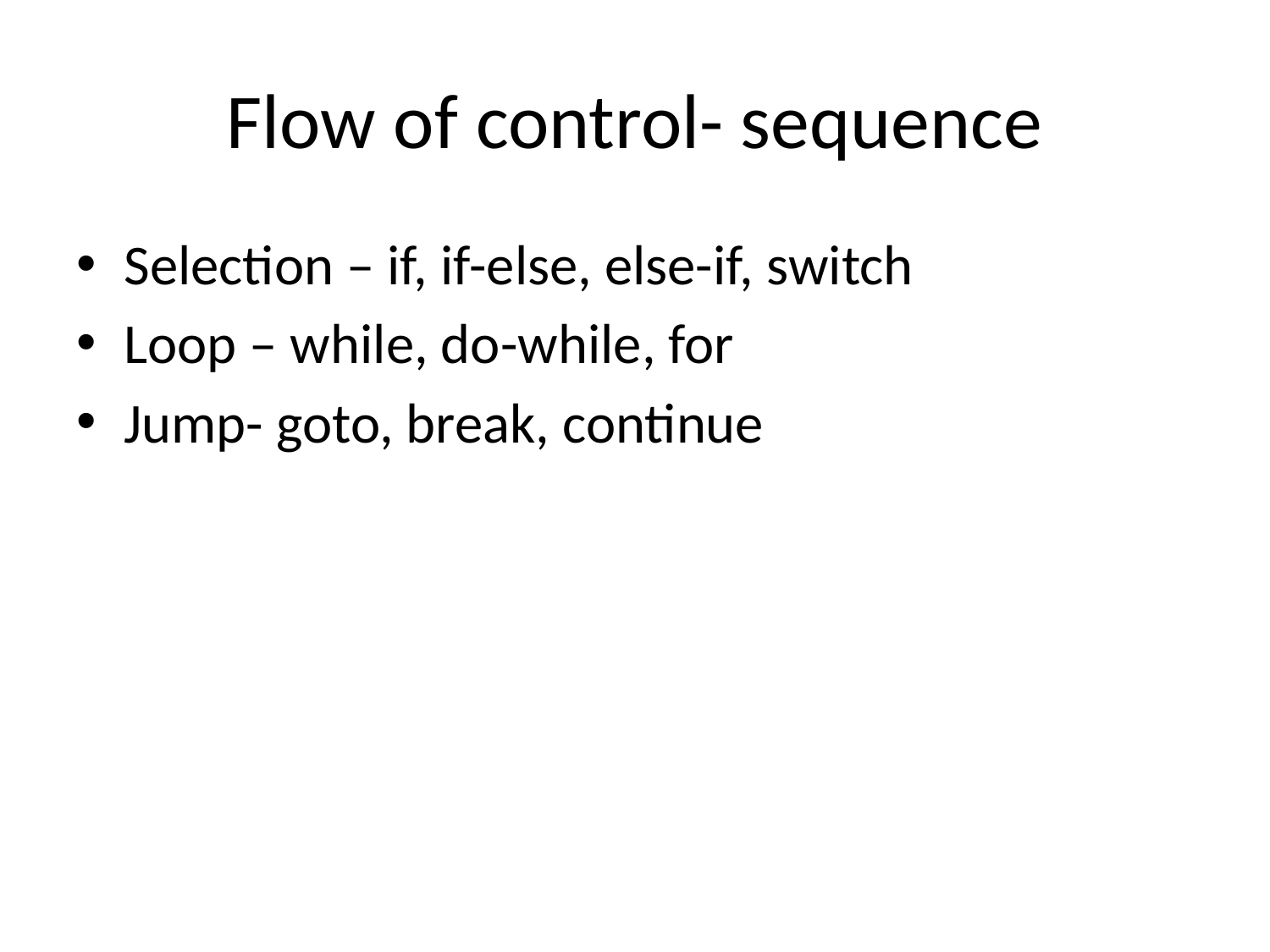

# Flow of control- sequence
Selection – if, if-else, else-if, switch
Loop – while, do-while, for
Jump- goto, break, continue